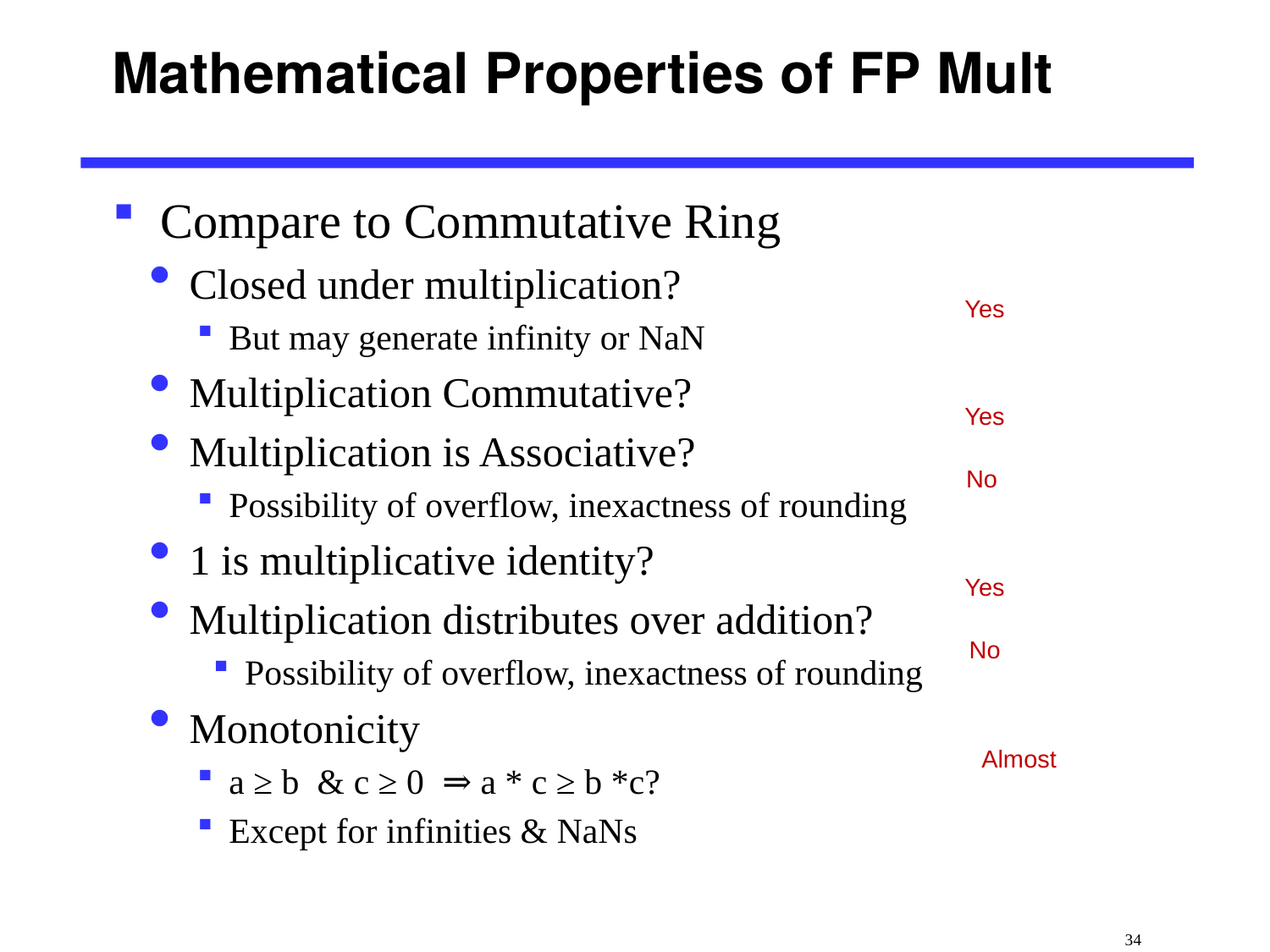

# Mathematical Properties of FP Mult
Carnegie Mellon
Compare to Commutative Ring
Closed under multiplication?
But may generate infinity or NaN
Multiplication Commutative?
Multiplication is Associative?
Possibility of overflow, inexactness of rounding
1 is multiplicative identity?
Multiplication distributes over addition?
Possibility of overflow, inexactness of rounding
Monotonicity
a ≥ b  & c ≥ 0  ⇒ a * c ≥ b *c?
Except for infinities & NaNs
Yes
Yes
No
Yes
No
Almost
                           34